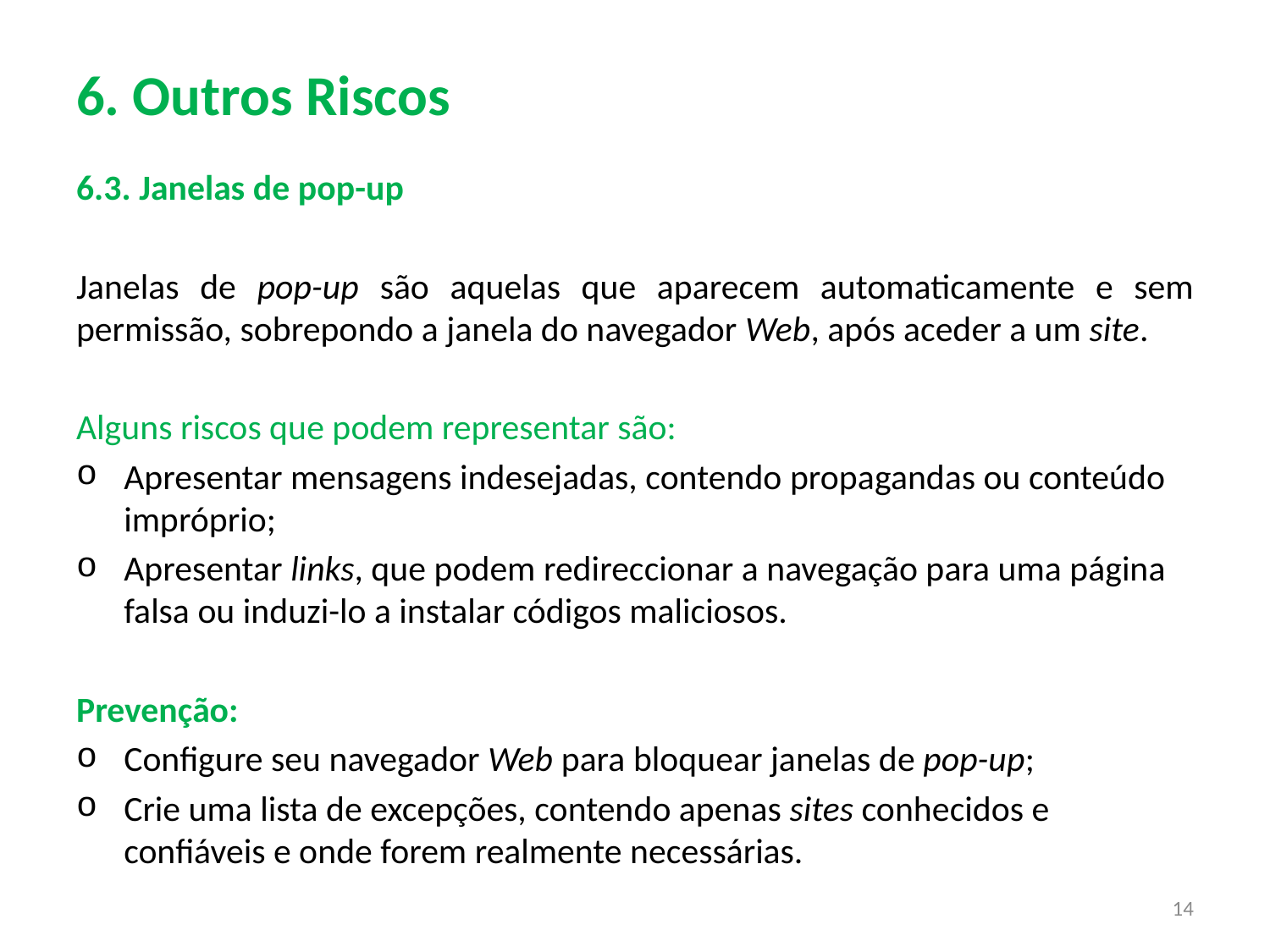

# 6. Outros Riscos
6.3. Janelas de pop-up

Janelas de pop-up são aquelas que aparecem automaticamente e sem permissão, sobrepondo a janela do navegador Web, após aceder a um site.

Alguns riscos que podem representar são:
Apresentar mensagens indesejadas, contendo propagandas ou conteúdo impróprio;
Apresentar links, que podem redireccionar a navegação para uma página falsa ou induzi-lo a instalar códigos maliciosos.

Prevenção:
Configure seu navegador Web para bloquear janelas de pop-up;
Crie uma lista de excepções, contendo apenas sites conhecidos e confiáveis e onde forem realmente necessárias.
14